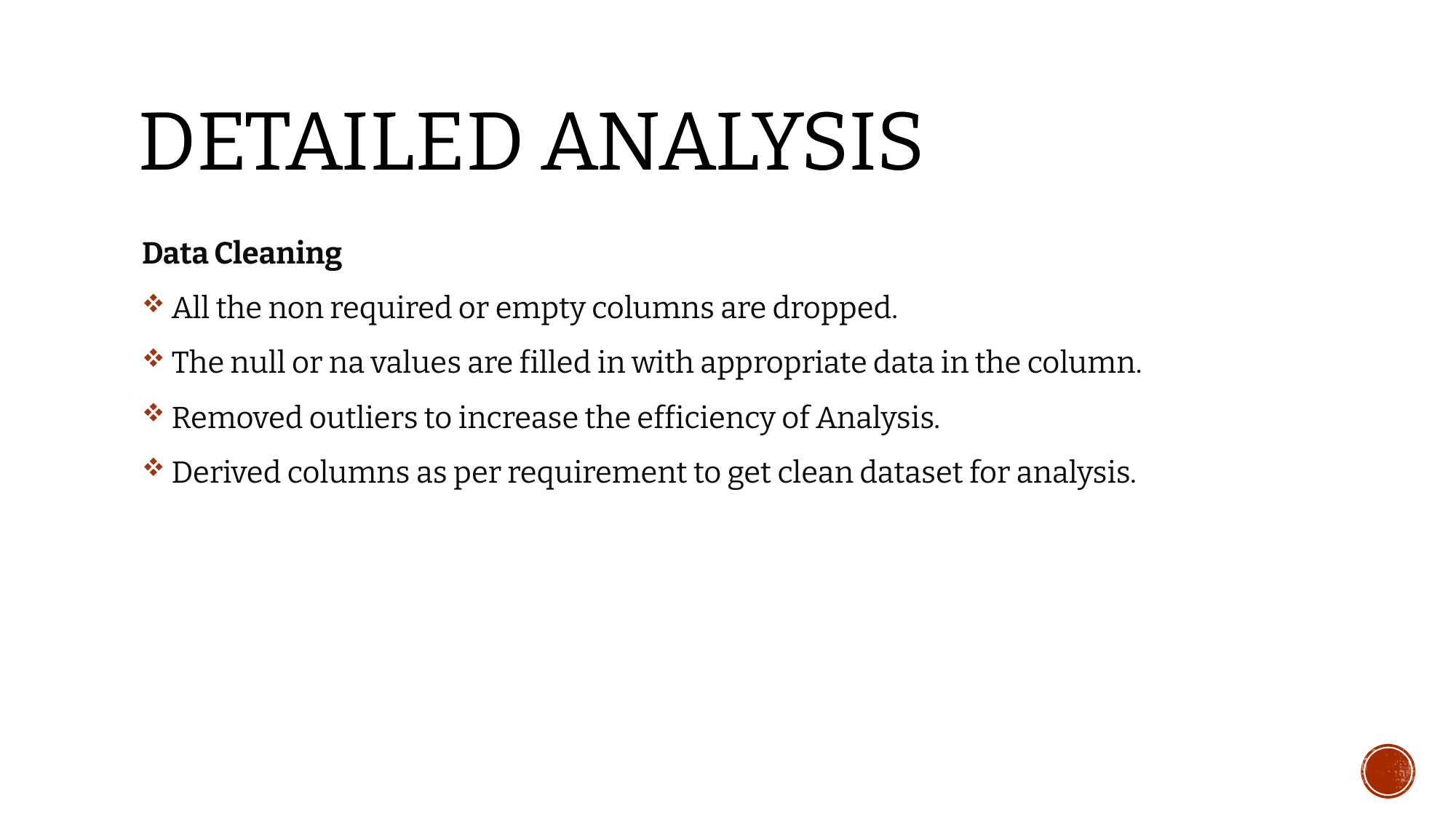

# Detailed Analysis
Data Cleaning
 All the non required or empty columns are dropped.
 The null or na values are filled in with appropriate data in the column.
 Removed outliers to increase the efficiency of Analysis.
 Derived columns as per requirement to get clean dataset for analysis.